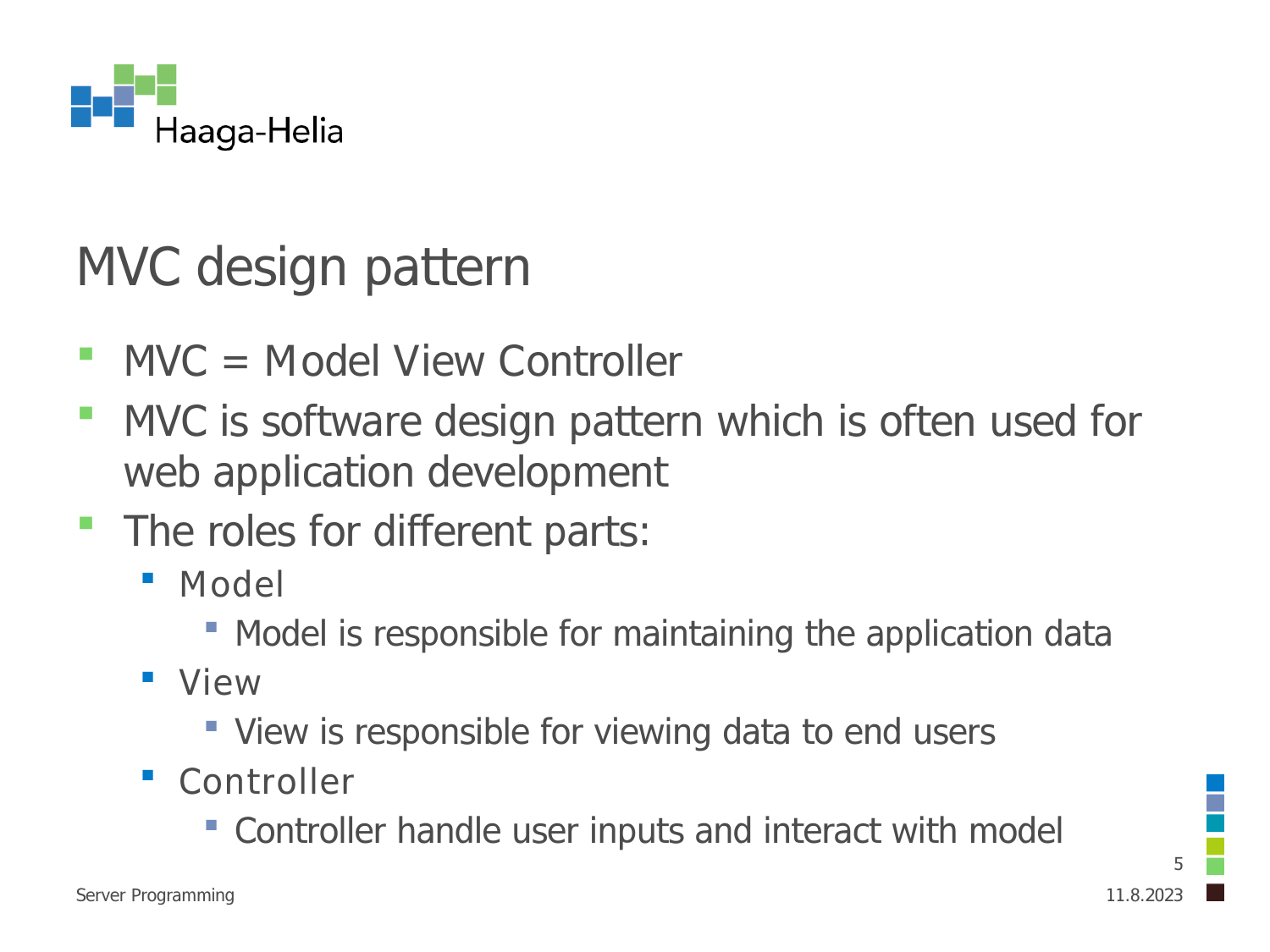

# MVC design pattern
MVC = Model View Controller
MVC is software design pattern which is often used for web application development
The roles for different parts:
Model
Model is responsible for maintaining the application data
View
View is responsible for viewing data to end users
Controller
Controller handle user inputs and interact with model

5
Server Programming
11.8.2023